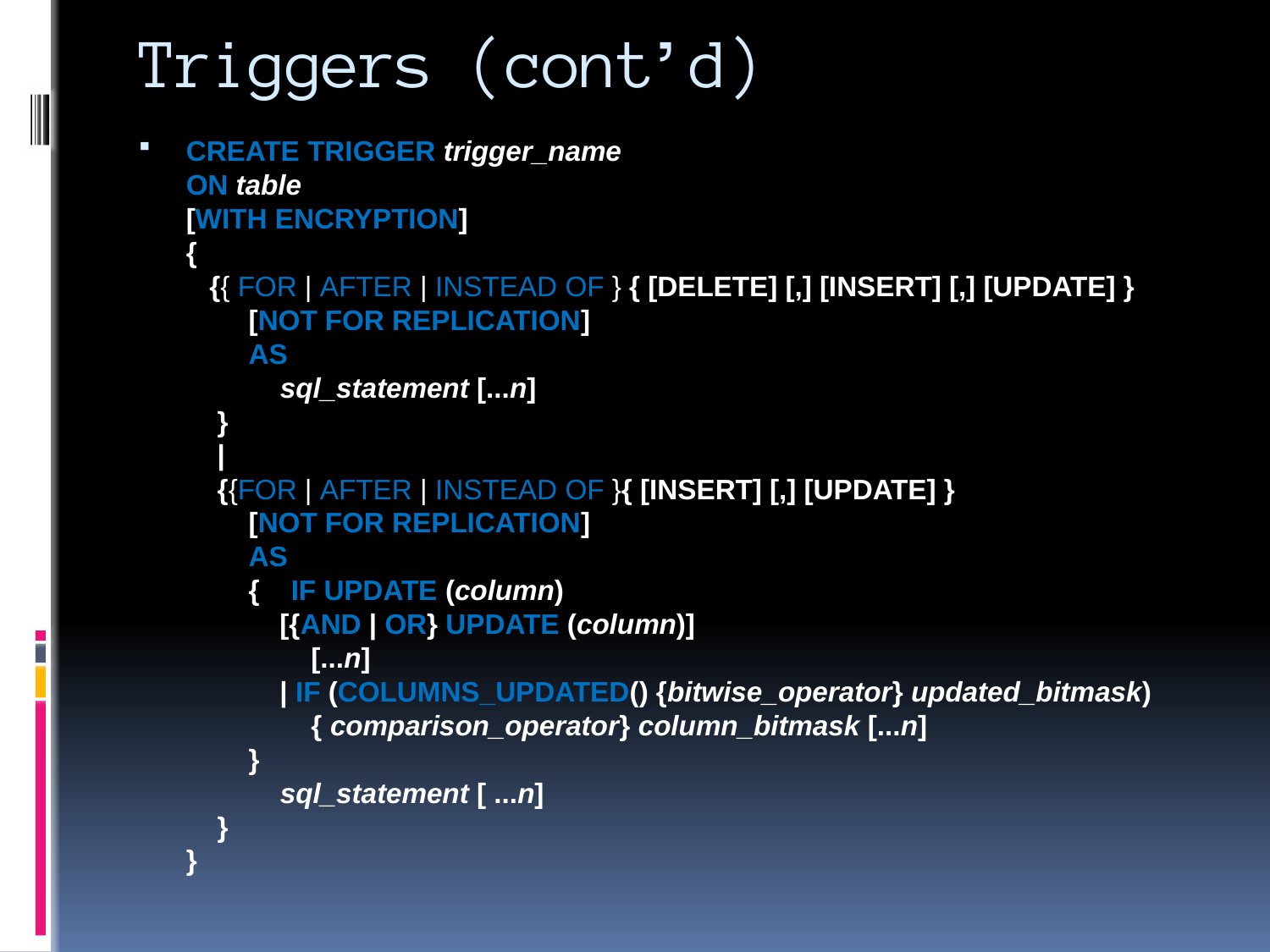

# Triggers (cont’d)
CREATE TRIGGER trigger_name
ON table
[WITH ENCRYPTION]
{
   {{ FOR | AFTER | INSTEAD OF } { [DELETE] [,] [INSERT] [,] [UPDATE] }
        [NOT FOR REPLICATION]
        AS
            sql_statement [...n]
    }
    |
    {{FOR | AFTER | INSTEAD OF }{ [INSERT] [,] [UPDATE] }
        [NOT FOR REPLICATION]
        AS
        {    IF UPDATE (column)
            [{AND | OR} UPDATE (column)]
                [...n]
            | IF (COLUMNS_UPDATED() {bitwise_operator} updated_bitmask)
                { comparison_operator} column_bitmask [...n]
        }
            sql_statement [ ...n]
    }
}